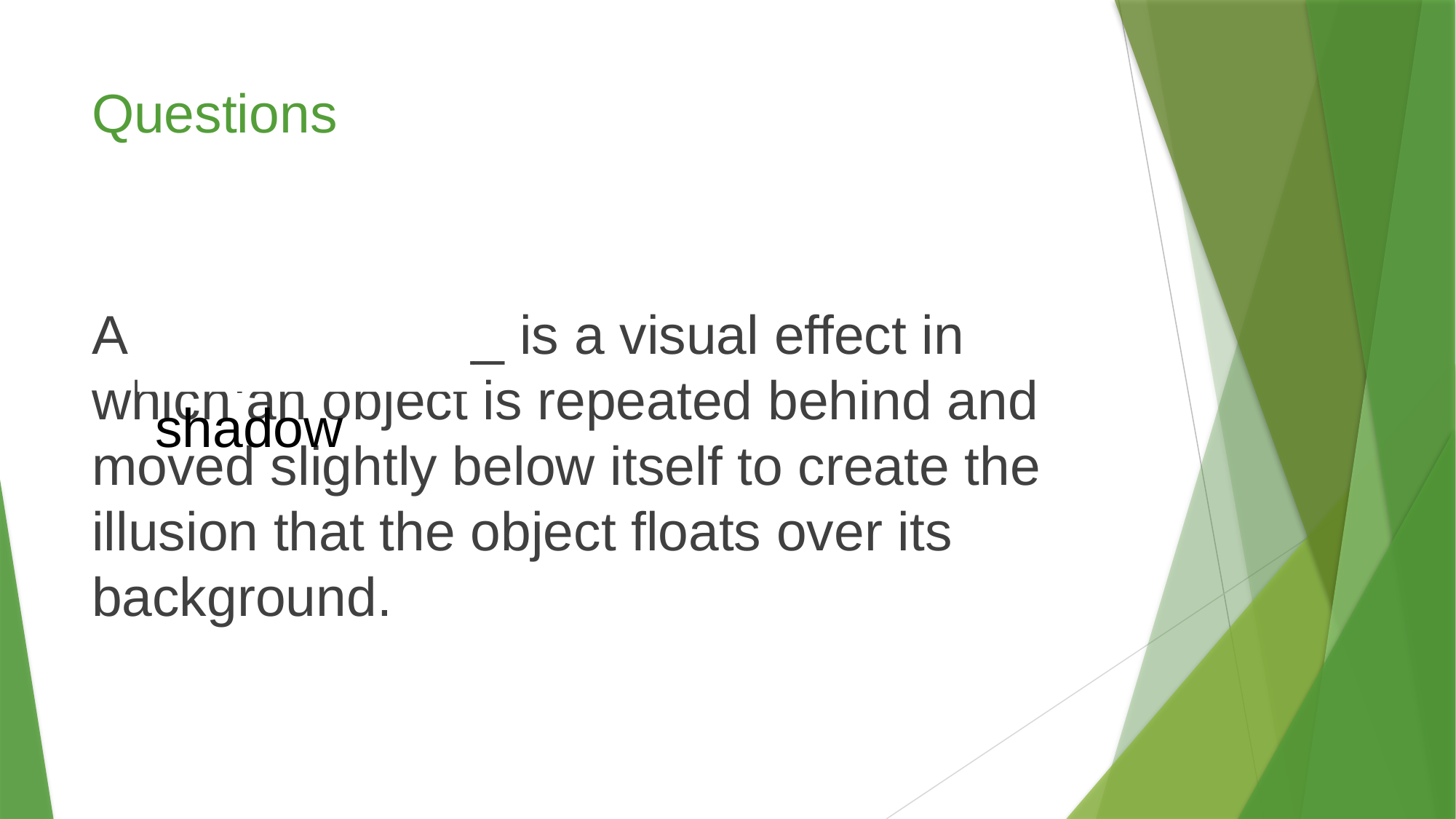

# Questions
A ____________ is a visual effect in which an object is repeated behind and moved slightly below itself to create the illusion that the object floats over its background.

drop shadow